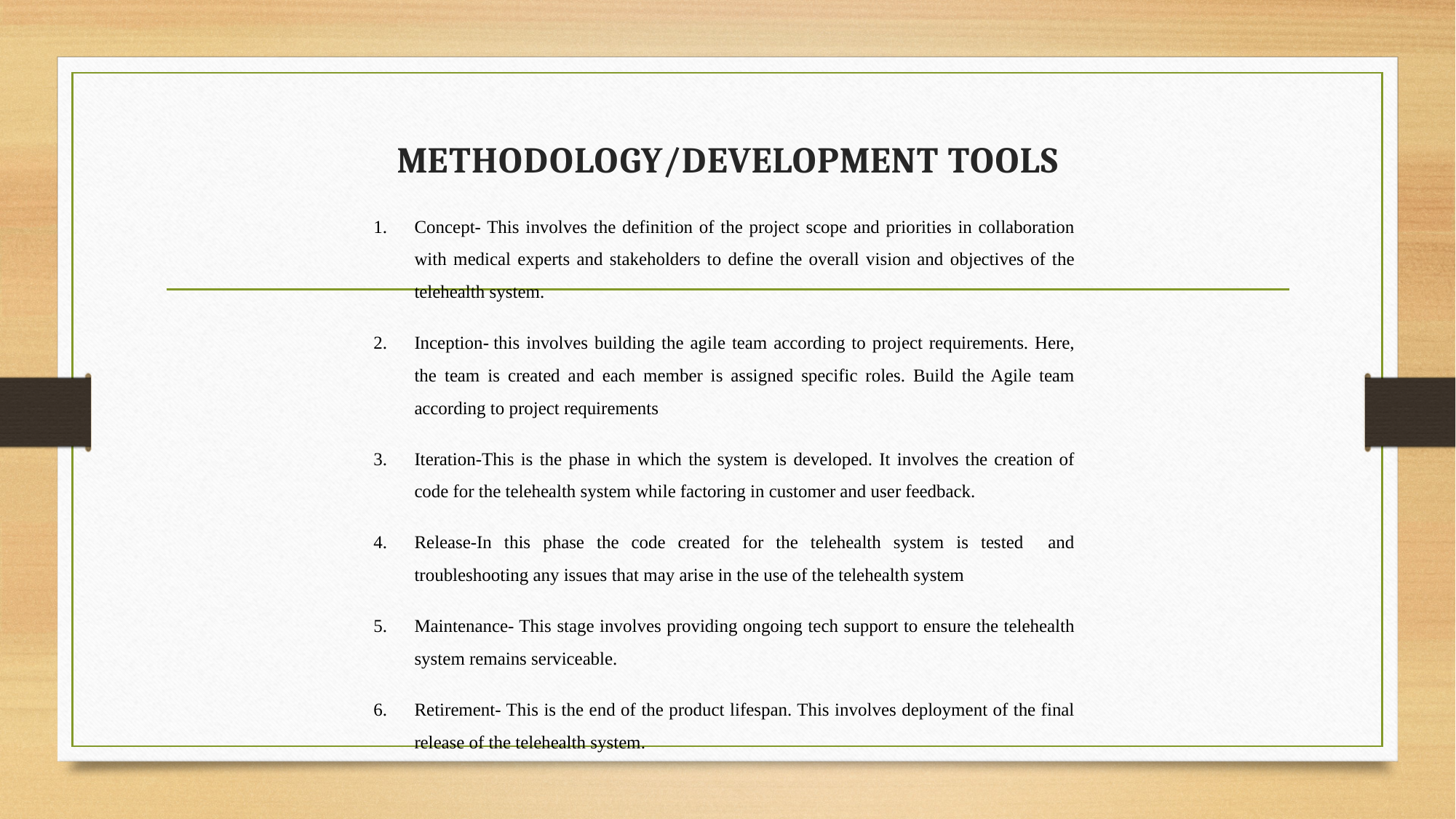

# METHODOLOGY/DEVELOPMENT TOOLS

Concept- This involves the definition of the project scope and priorities in collaboration with medical experts and stakeholders to define the overall vision and objectives of the telehealth system.
Inception- this involves building the agile team according to project requirements. Here, the team is created and each member is assigned specific roles. Build the Agile team according to project requirements
Iteration-This is the phase in which the system is developed. It involves the creation of code for the telehealth system while factoring in customer and user feedback.
Release-In this phase the code created for the telehealth system is tested  and troubleshooting any issues that may arise in the use of the telehealth system
Maintenance- This stage involves providing ongoing tech support to ensure the telehealth system remains serviceable.
Retirement- This is the end of the product lifespan. This involves deployment of the final release of the telehealth system.